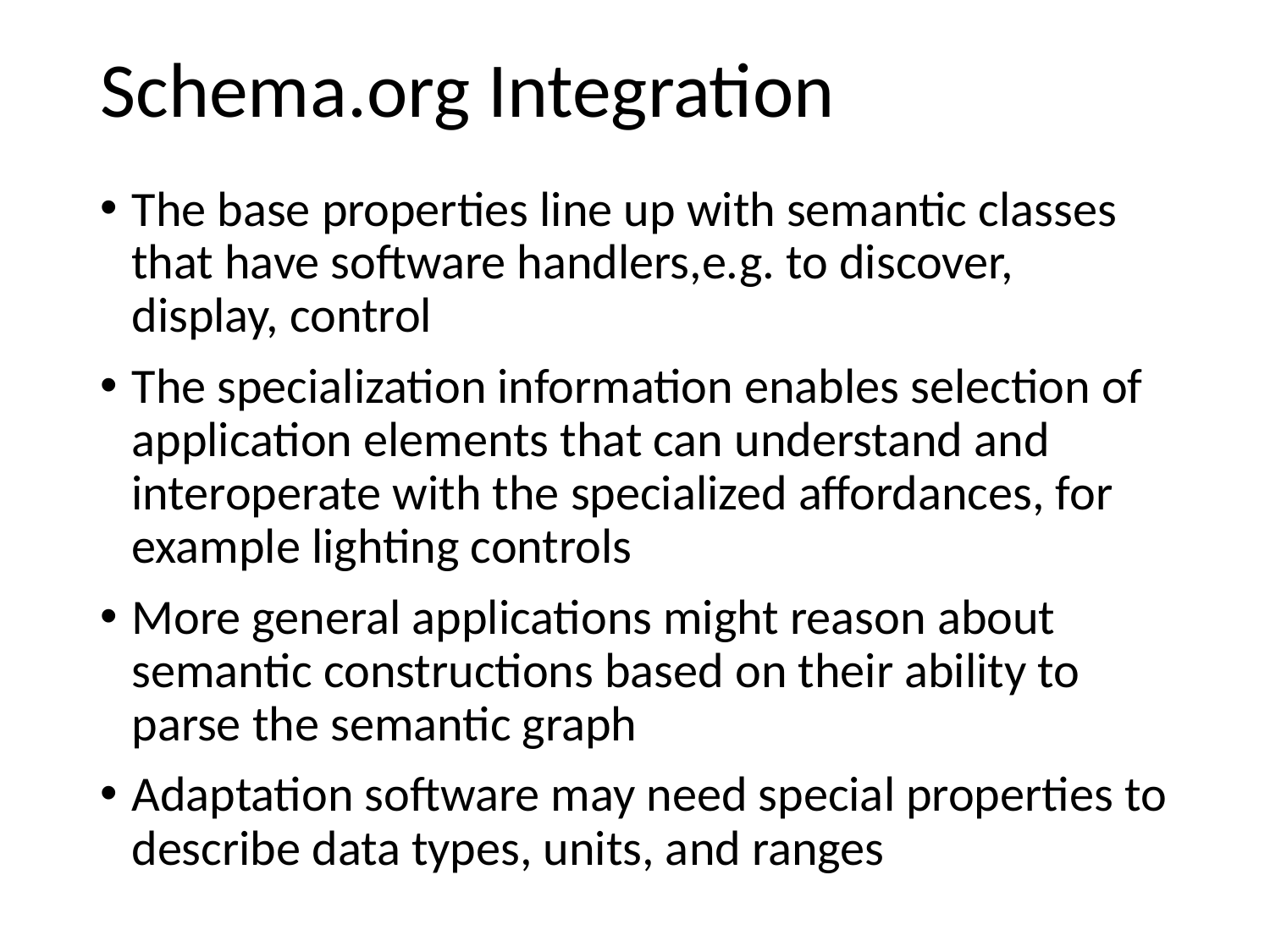

# Schema.org Integration
The base properties line up with semantic classes that have software handlers,e.g. to discover, display, control
The specialization information enables selection of application elements that can understand and interoperate with the specialized affordances, for example lighting controls
More general applications might reason about semantic constructions based on their ability to parse the semantic graph
Adaptation software may need special properties to describe data types, units, and ranges